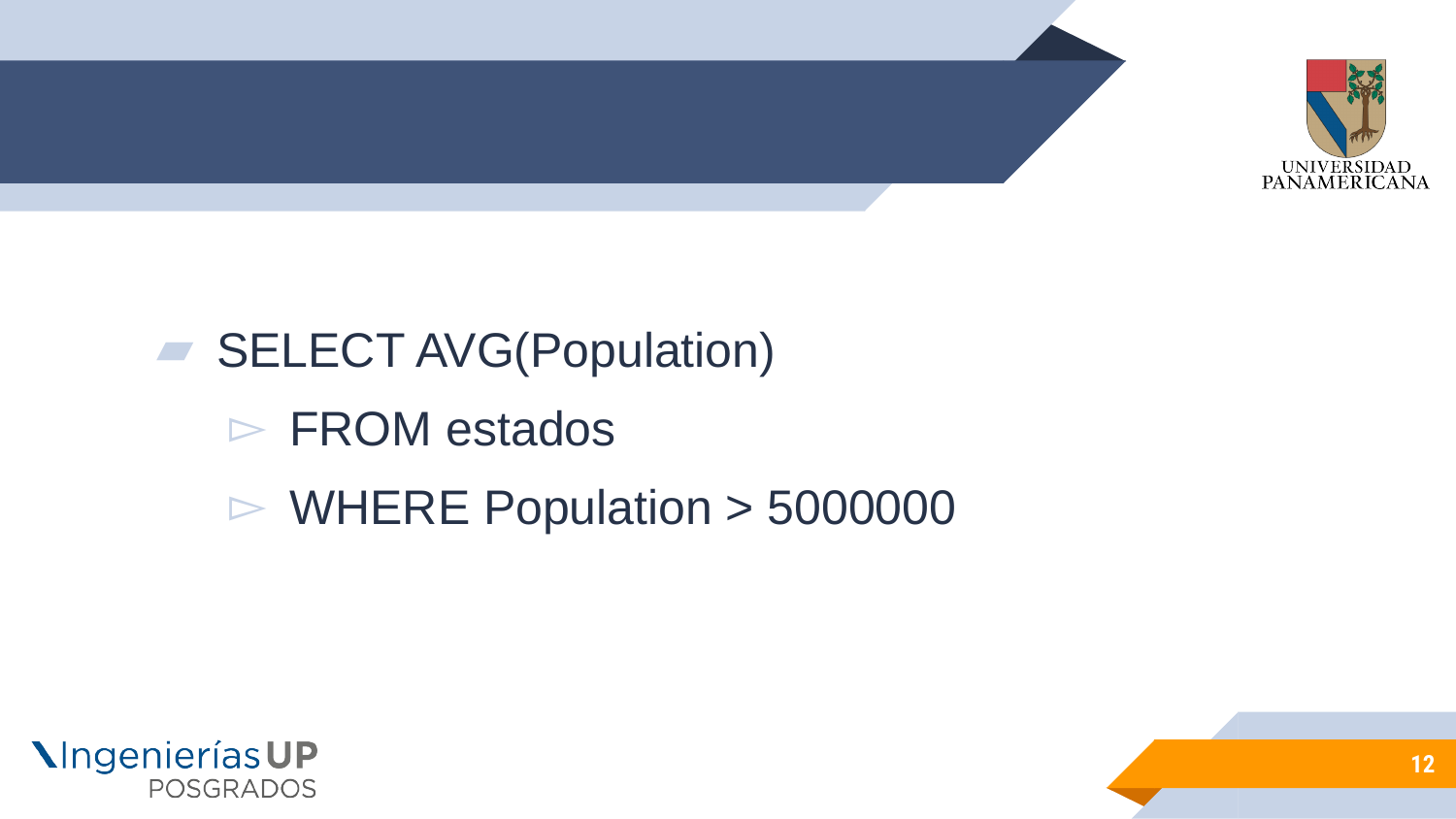

#
SELECT AVG(Population)
FROM estados
WHERE Population > 5000000

12